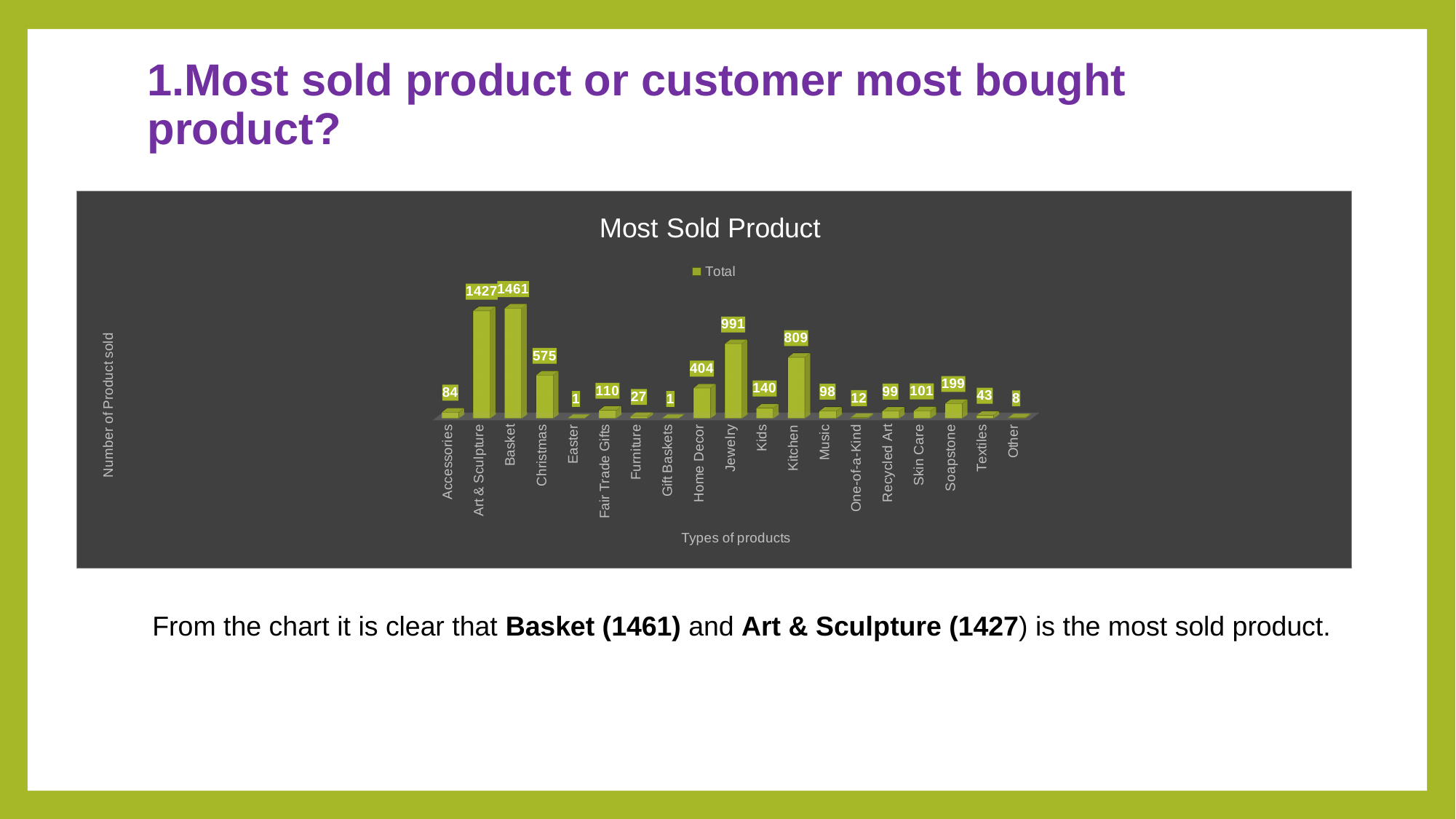

# 1.Most sold product or customer most bought product?

[unsupported chart]

From the chart it is clear that Basket (1461) and Art & Sculpture (1427) is the most sold product.